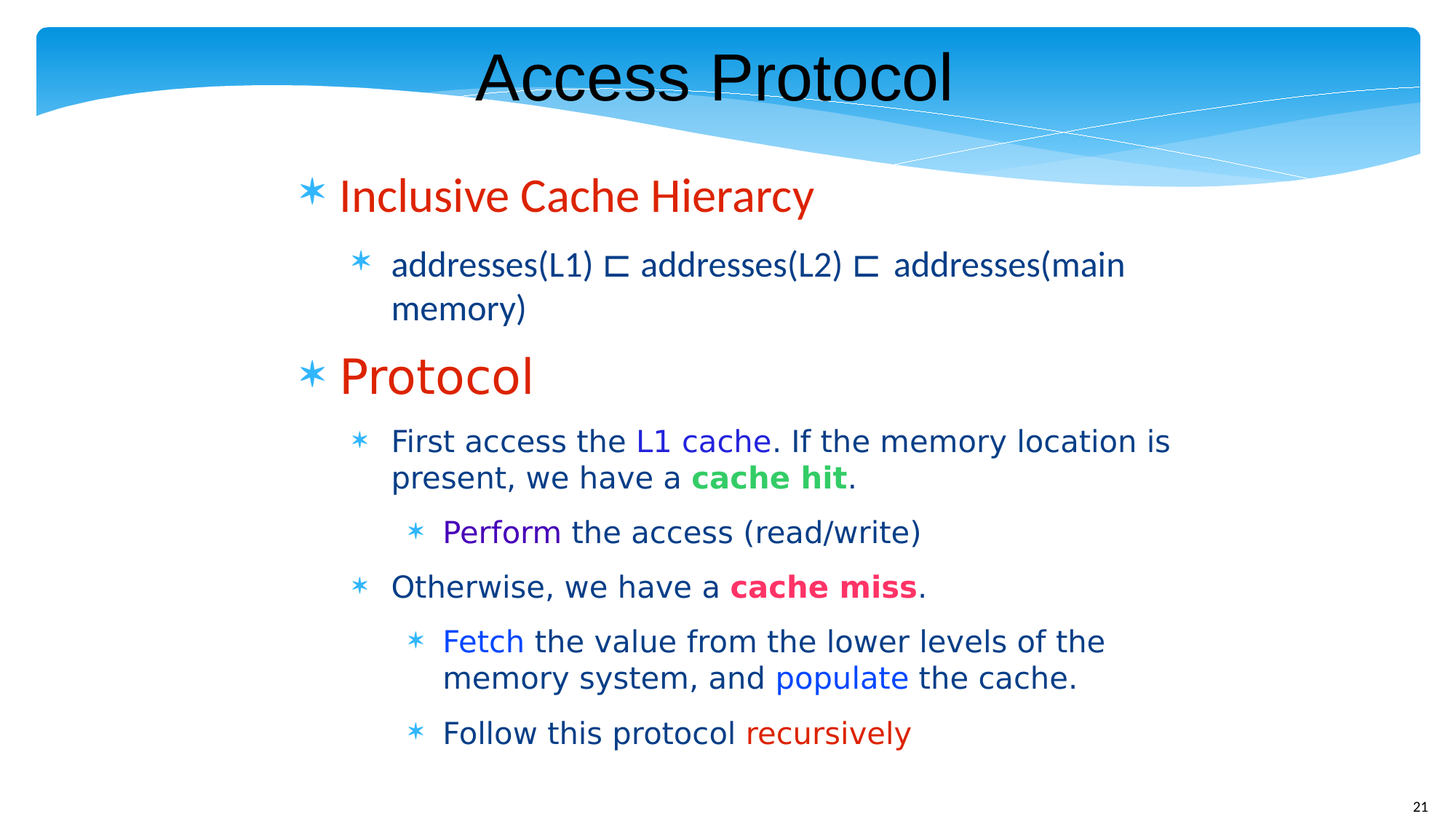

Access Protocol
Inclusive Cache Hierarcy
addresses(L1) ⊏ addresses(L2) ⊏ addresses(main memory)
Protocol
First access the L1 cache. If the memory location is present, we have a cache hit.
Perform the access (read/write)
Otherwise, we have a cache miss.
Fetch the value from the lower levels of the memory system, and populate the cache.
Follow this protocol recursively